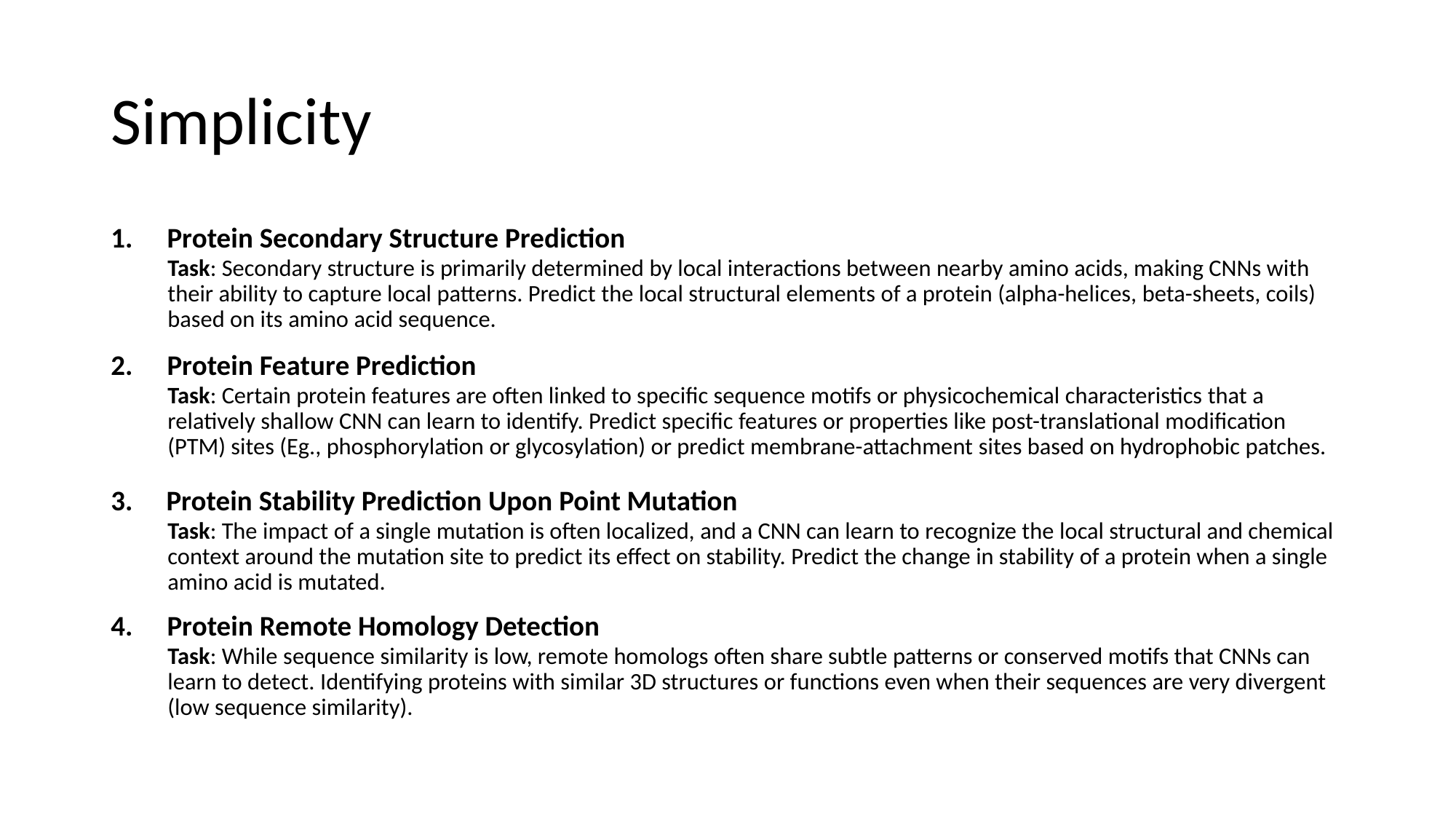

# Simplicity
Protein Secondary Structure Prediction
Task: Secondary structure is primarily determined by local interactions between nearby amino acids, making CNNs with their ability to capture local patterns. Predict the local structural elements of a protein (alpha-helices, beta-sheets, coils) based on its amino acid sequence.

Protein Feature Prediction
Task: Certain protein features are often linked to specific sequence motifs or physicochemical characteristics that a relatively shallow CNN can learn to identify. Predict specific features or properties like post-translational modification (PTM) sites (Eg., phosphorylation or glycosylation) or predict membrane-attachment sites based on hydrophobic patches.

Protein Stability Prediction Upon Point Mutation
Task: The impact of a single mutation is often localized, and a CNN can learn to recognize the local structural and chemical context around the mutation site to predict its effect on stability. Predict the change in stability of a protein when a single amino acid is mutated.

Protein Remote Homology Detection
Task: While sequence similarity is low, remote homologs often share subtle patterns or conserved motifs that CNNs can learn to detect. Identifying proteins with similar 3D structures or functions even when their sequences are very divergent (low sequence similarity).